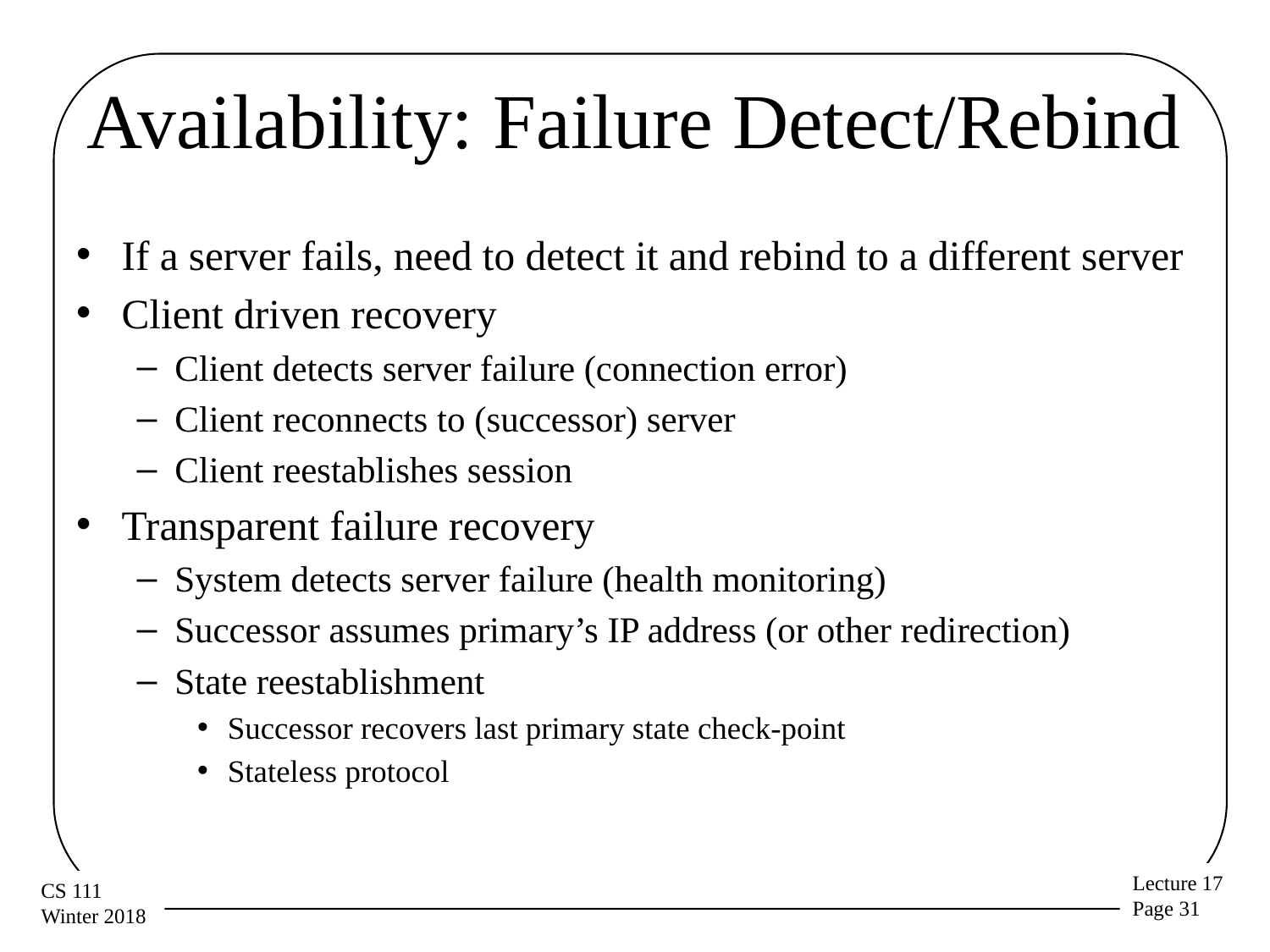

# Availability: Failure Detect/Rebind
If a server fails, need to detect it and rebind to a different server
Client driven recovery
Client detects server failure (connection error)
Client reconnects to (successor) server
Client reestablishes session
Transparent failure recovery
System detects server failure (health monitoring)
Successor assumes primary’s IP address (or other redirection)
State reestablishment
Successor recovers last primary state check-point
Stateless protocol